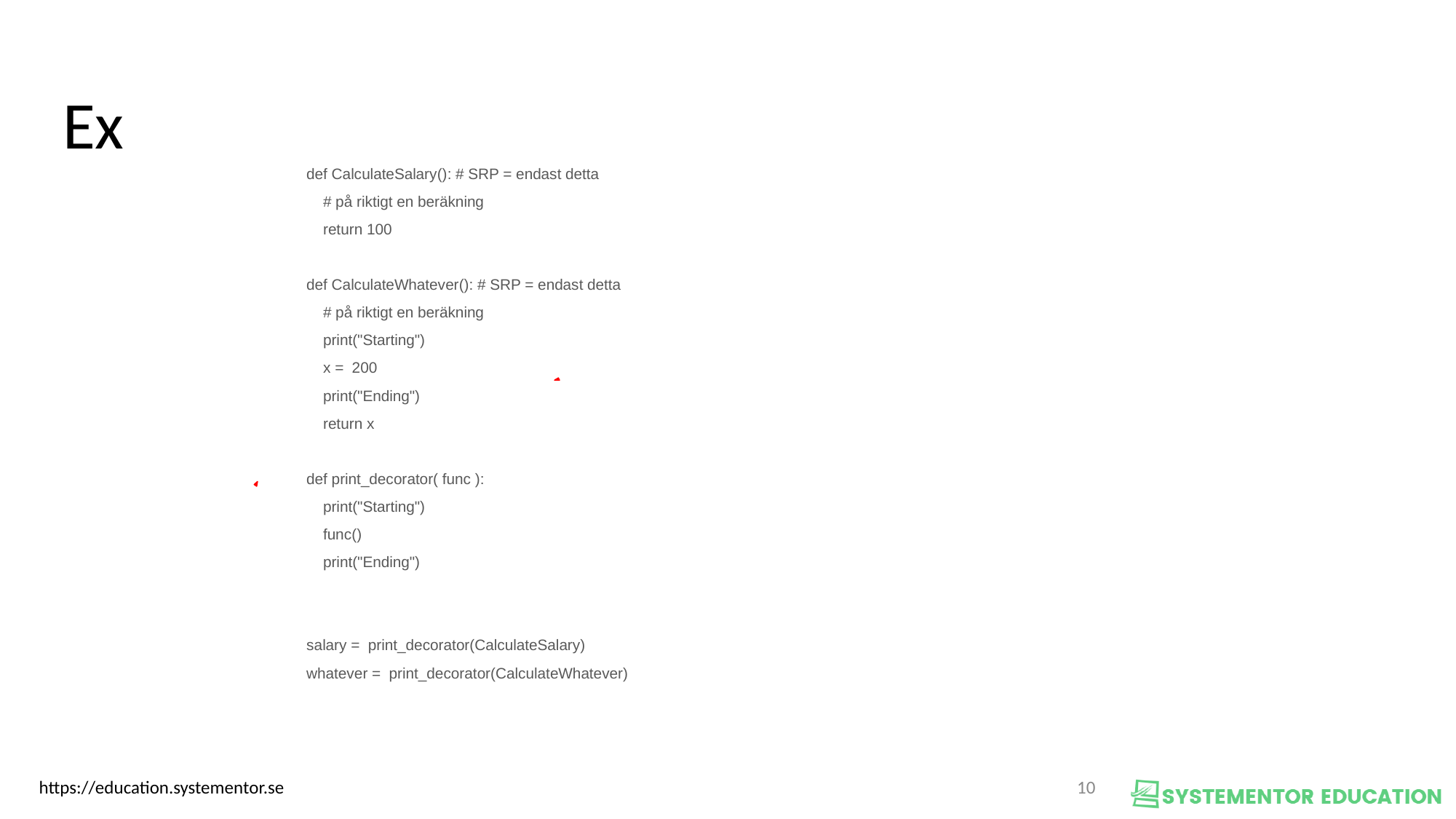

Ex

def CalculateSalary(): # SRP = endast detta
    # på riktigt en beräkning
    return 100

def CalculateWhatever(): # SRP = endast detta
    # på riktigt en beräkning
    print("Starting")
    x =  200
    print("Ending")
    return x

def print_decorator( func ):
    print("Starting")
    func()
    print("Ending")

salary =  print_decorator(CalculateSalary)
whatever =  print_decorator(CalculateWhatever)

10